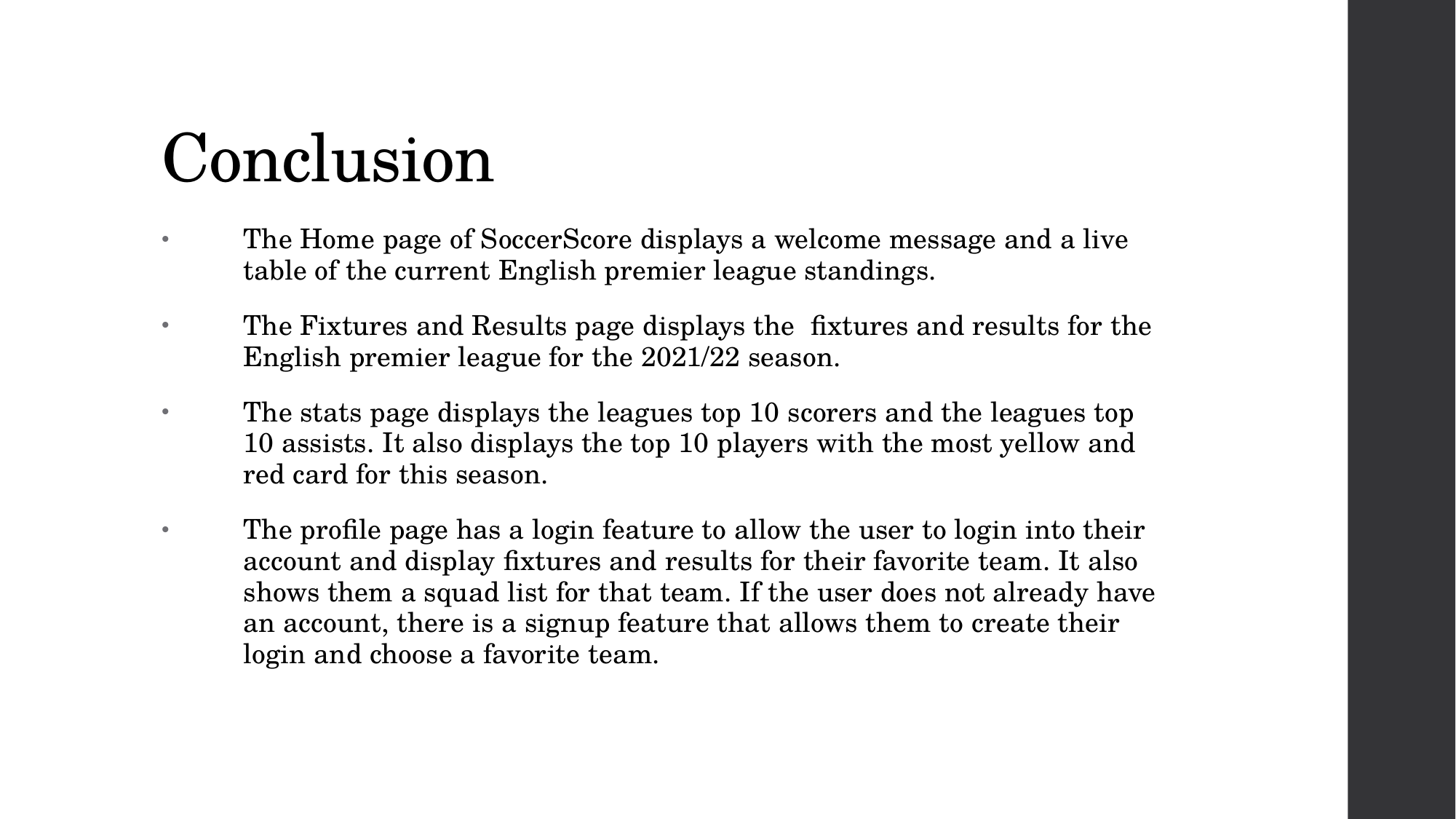

# Conclusion
The Home page of SoccerScore displays a welcome message and a live table of the current English premier league standings.
The Fixtures and Results page displays the  fixtures and results for the English premier league for the 2021/22 season.
The stats page displays the leagues top 10 scorers and the leagues top 10 assists. It also displays the top 10 players with the most yellow and red card for this season.
The profile page has a login feature to allow the user to login into their account and display fixtures and results for their favorite team. It also shows them a squad list for that team. If the user does not already have an account, there is a signup feature that allows them to create their login and choose a favorite team.